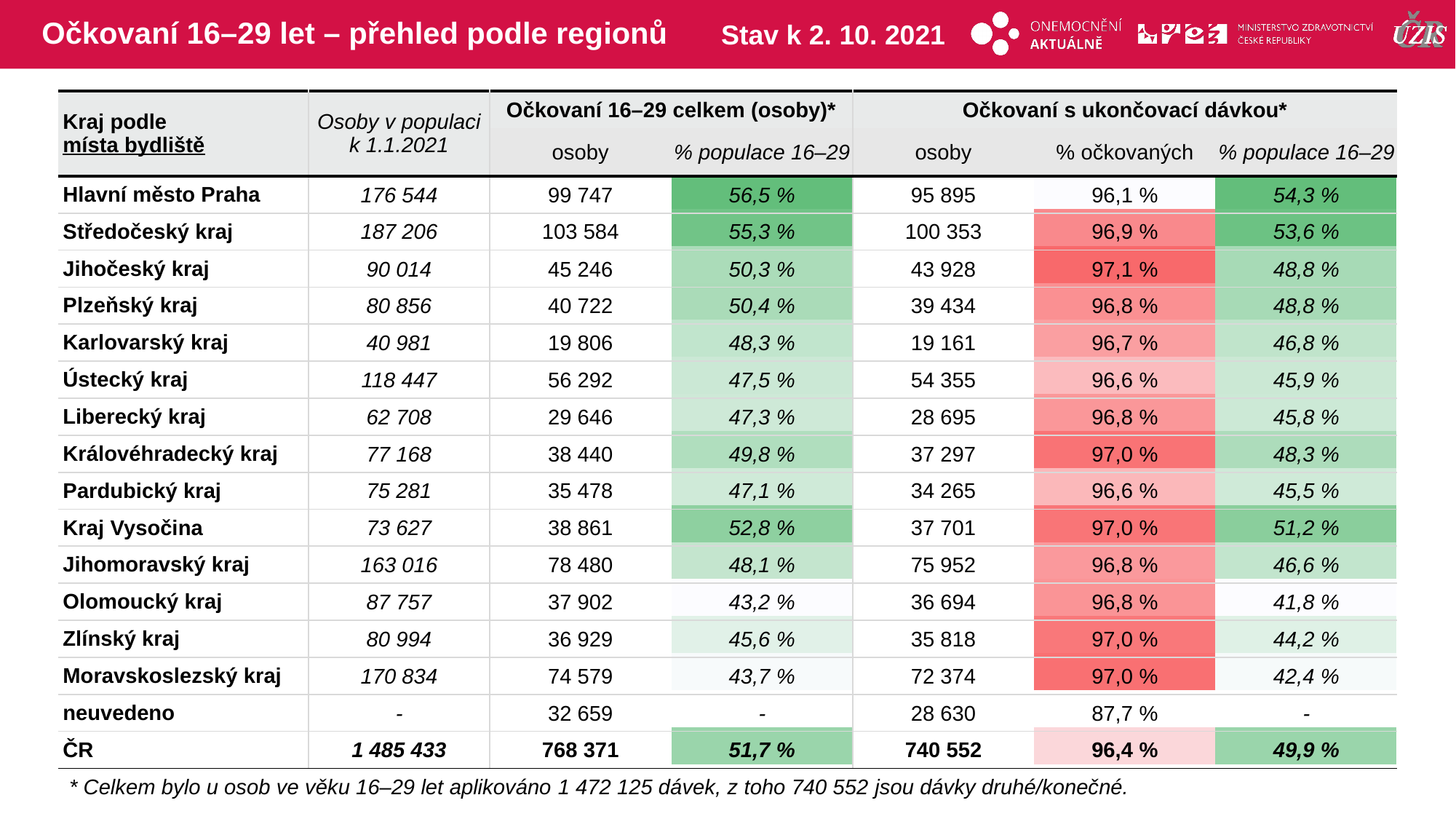

# Očkovaní 16–29 let – přehled podle regionů
Stav k 2. 10. 2021
| Kraj podle místa bydliště | Osoby v populaci k 1.1.2021 | Očkovaní 16–29 celkem (osoby)\* |  | Očkovaní s ukončovací dávkou\* |  |  |
| --- | --- | --- | --- | --- | --- | --- |
|  |  | osoby | % populace 16–29 | osoby | % očkovaných | % populace 16–29 |
| Hlavní město Praha | 176 544 | 99 747 | 56,5 % | 95 895 | 96,1 % | 54,3 % |
| Středočeský kraj | 187 206 | 103 584 | 55,3 % | 100 353 | 96,9 % | 53,6 % |
| Jihočeský kraj | 90 014 | 45 246 | 50,3 % | 43 928 | 97,1 % | 48,8 % |
| Plzeňský kraj | 80 856 | 40 722 | 50,4 % | 39 434 | 96,8 % | 48,8 % |
| Karlovarský kraj | 40 981 | 19 806 | 48,3 % | 19 161 | 96,7 % | 46,8 % |
| Ústecký kraj | 118 447 | 56 292 | 47,5 % | 54 355 | 96,6 % | 45,9 % |
| Liberecký kraj | 62 708 | 29 646 | 47,3 % | 28 695 | 96,8 % | 45,8 % |
| Královéhradecký kraj | 77 168 | 38 440 | 49,8 % | 37 297 | 97,0 % | 48,3 % |
| Pardubický kraj | 75 281 | 35 478 | 47,1 % | 34 265 | 96,6 % | 45,5 % |
| Kraj Vysočina | 73 627 | 38 861 | 52,8 % | 37 701 | 97,0 % | 51,2 % |
| Jihomoravský kraj | 163 016 | 78 480 | 48,1 % | 75 952 | 96,8 % | 46,6 % |
| Olomoucký kraj | 87 757 | 37 902 | 43,2 % | 36 694 | 96,8 % | 41,8 % |
| Zlínský kraj | 80 994 | 36 929 | 45,6 % | 35 818 | 97,0 % | 44,2 % |
| Moravskoslezský kraj | 170 834 | 74 579 | 43,7 % | 72 374 | 97,0 % | 42,4 % |
| neuvedeno | - | 32 659 | - | 28 630 | 87,7 % | - |
| ČR | 1 485 433 | 768 371 | 51,7 % | 740 552 | 96,4 % | 49,9 % |
|  |  |  |  |  |  |
| --- | --- | --- | --- | --- | --- |
|  |  |  |  |  |  |
|  |  |  |  |  |  |
|  |  |  |  |  |  |
|  |  |  |  |  |  |
|  |  |  |  |  |  |
|  |  |  |  |  |  |
|  |  |  |  |  |  |
|  |  |  |  |  |  |
|  |  |  |  |  |  |
|  |  |  |  |  |  |
|  |  |  |  |  |  |
|  |  |  |  |  |  |
|  |  |  |  |  |  |
|  |  |  |  |  |  |
|  |  |  |  |  |  |
* Celkem bylo u osob ve věku 16–29 let aplikováno 1 472 125 dávek, z toho 740 552 jsou dávky druhé/konečné.